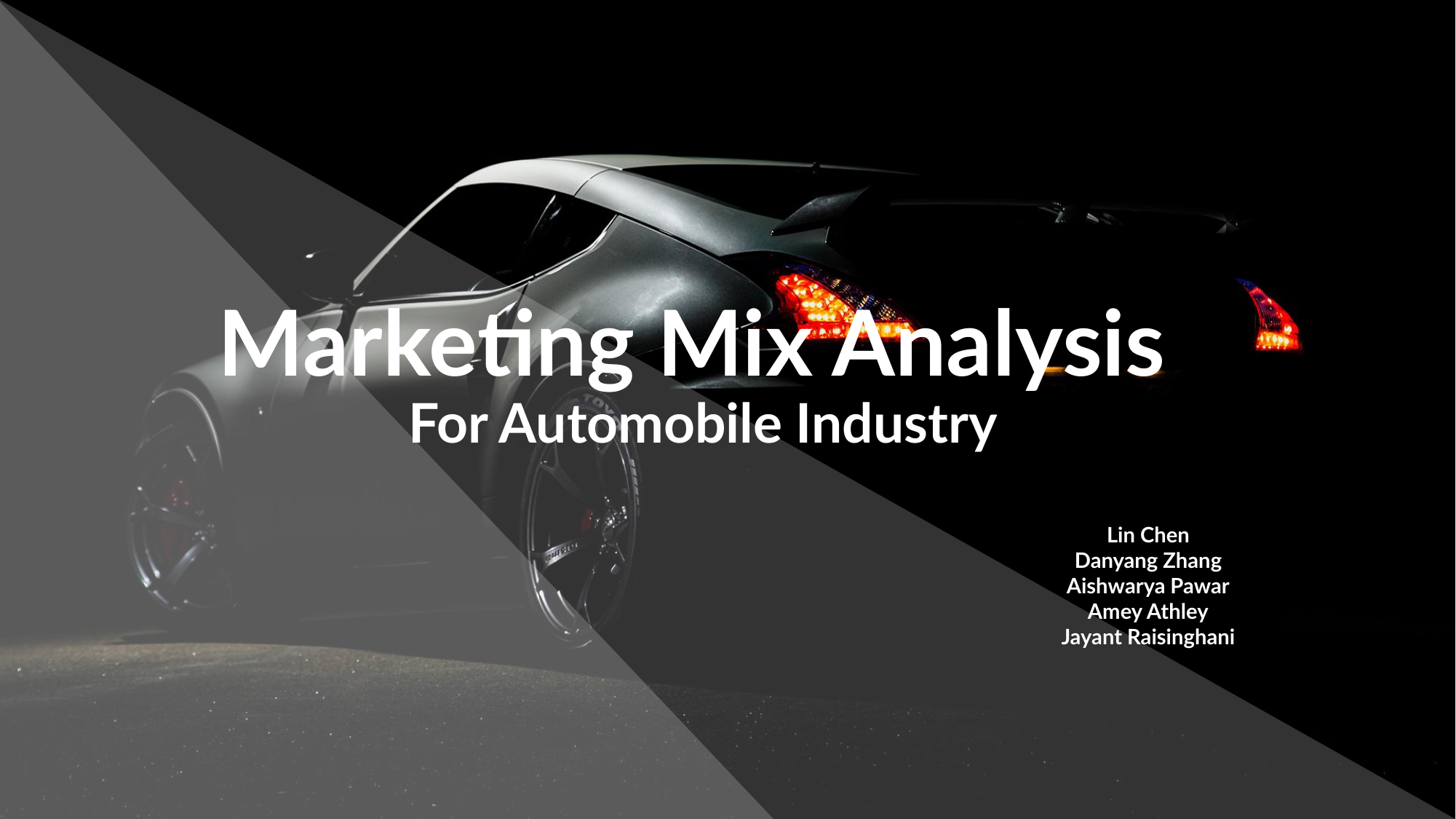

# Marketing Mix Analysis
For Automobile Industry
Lin Chen
Danyang Zhang
Aishwarya Pawar
Amey Athley
Jayant Raisinghani